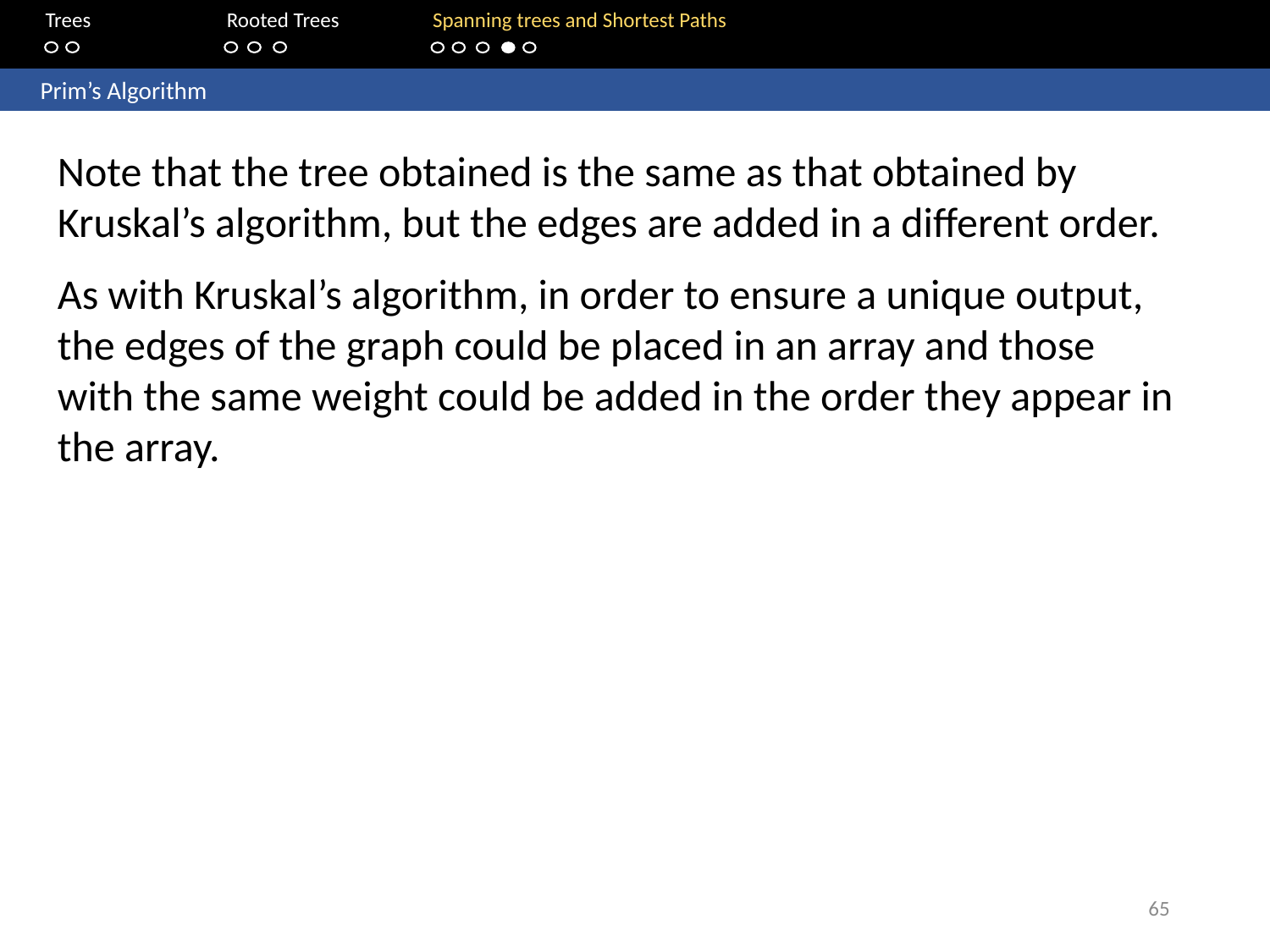

Trees	Rooted Trees	Spanning trees and Shortest Paths

	Prim’s Algorithm
Note that the tree obtained is the same as that obtained by Kruskal’s algorithm, but the edges are added in a different order.
As with Kruskal’s algorithm, in order to ensure a unique output, the edges of the graph could be placed in an array and those with the same weight could be added in the order they appear in the array.
65